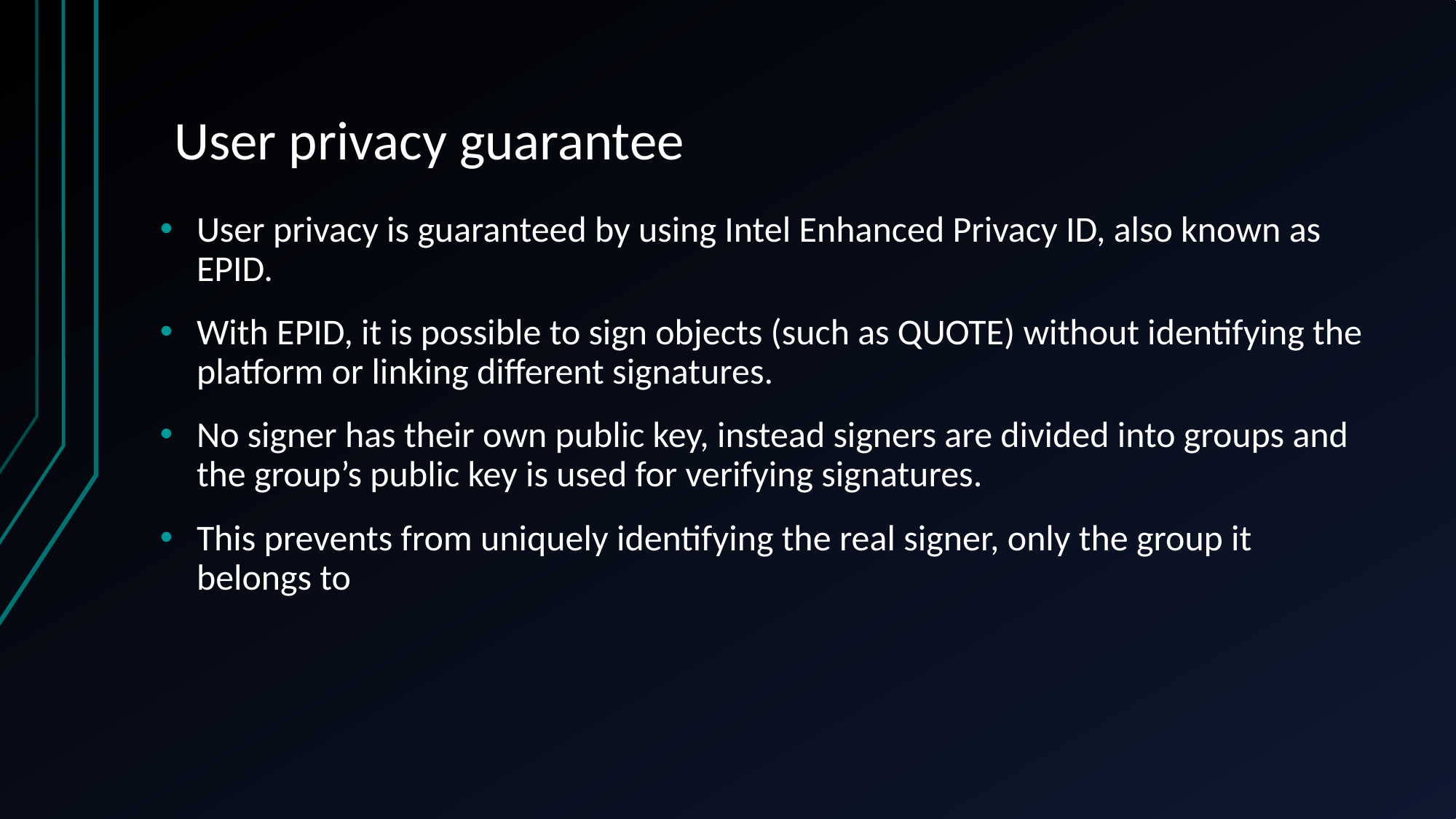

# User privacy guarantee
User privacy is guaranteed by using Intel Enhanced Privacy ID, also known as EPID.
With EPID, it is possible to sign objects (such as QUOTE) without identifying the platform or linking different signatures.
No signer has their own public key, instead signers are divided into groups and the group’s public key is used for verifying signatures.
This prevents from uniquely identifying the real signer, only the group it belongs to